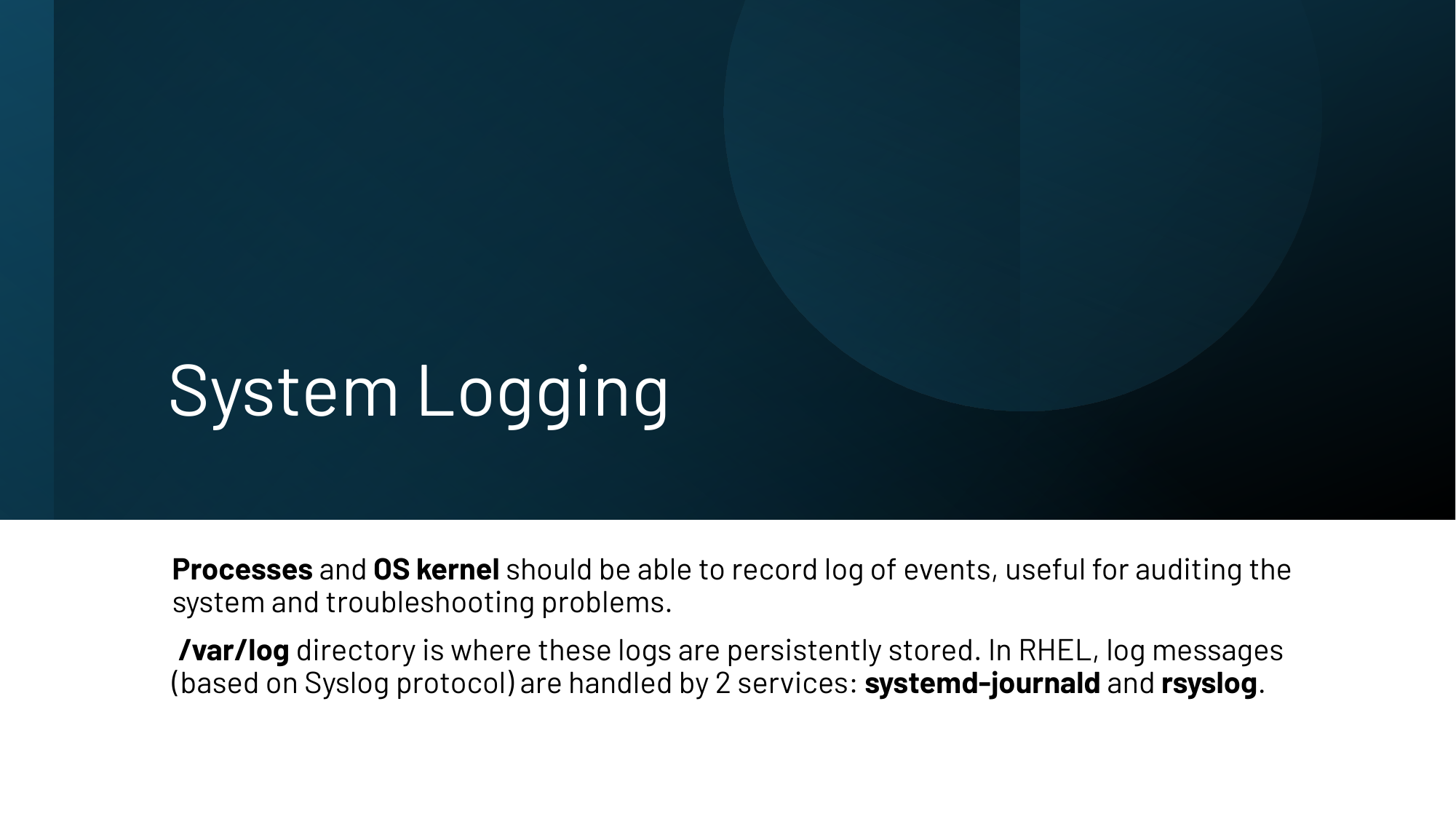

# System Logging
Processes and OS kernel should be able to record log of events, useful for auditing the system and troubleshooting problems.
 /var/log directory is where these logs are persistently stored. In RHEL, log messages (based on Syslog protocol) are handled by 2 services: systemd-journald and rsyslog.